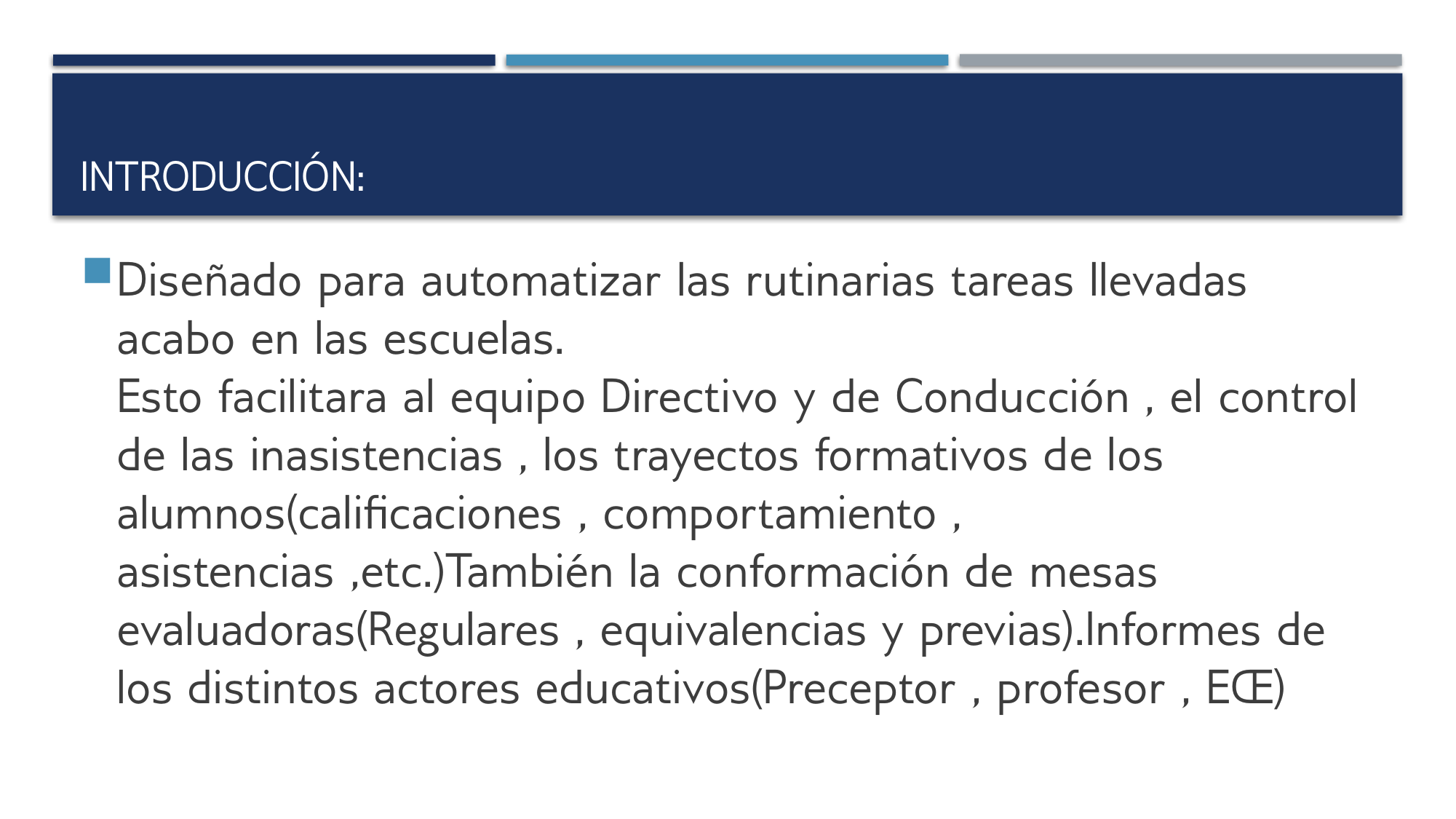

# Introducción:
Diseñado para automatizar las rutinarias tareas llevadas acabo en las escuelas.
Esto facilitara al equipo Directivo y de Conducción , el control de las inasistencias , los trayectos formativos de los alumnos(calificaciones , comportamiento , asistencias ,etc.)También la conformación de mesas evaluadoras(Regulares , equivalencias y previas).Informes de los distintos actores educativos(Preceptor , profesor , EOE)